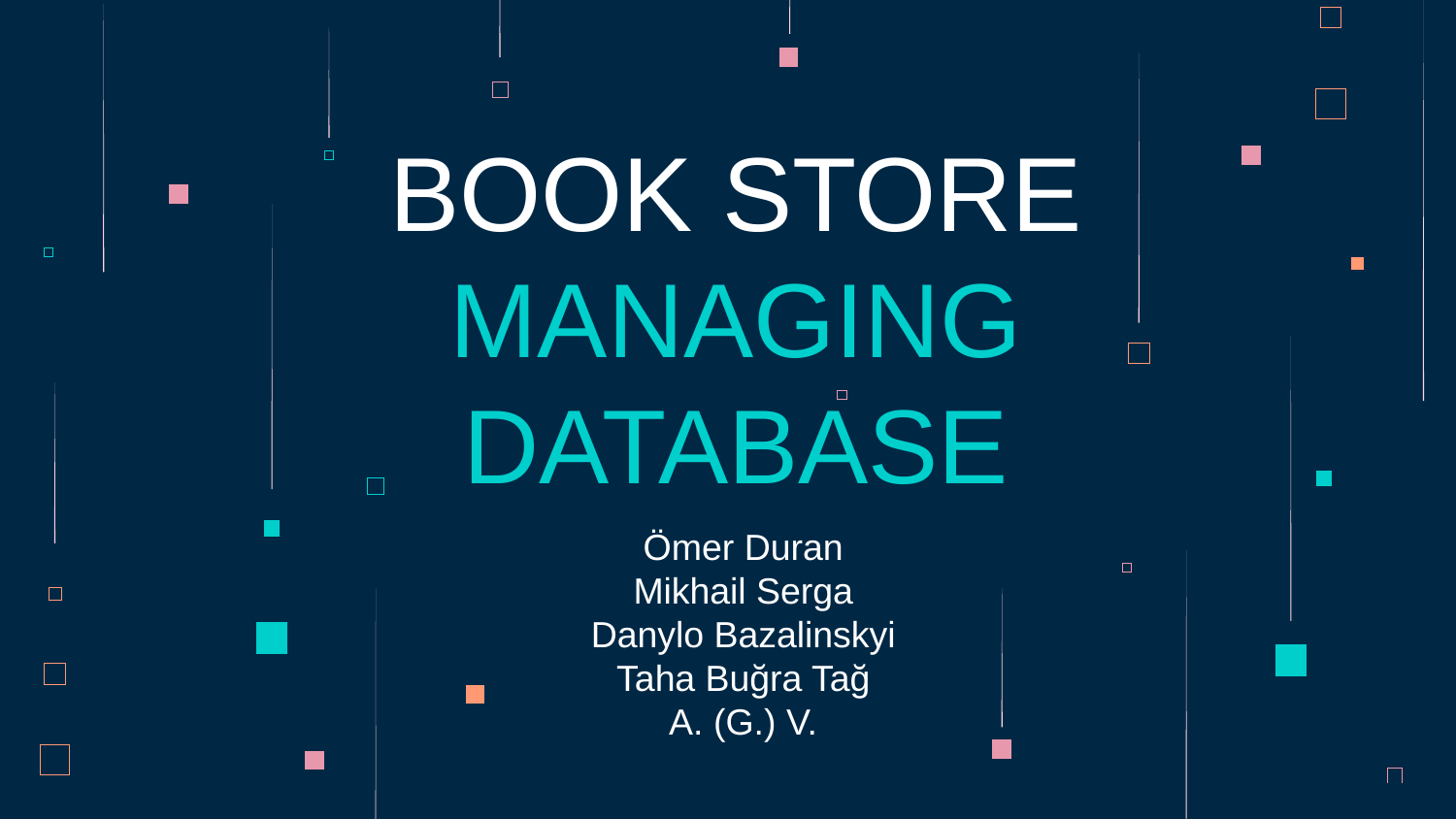

BOOK STORE MANAGING DATABASE

# Ömer Duran
Mikhail Serga
Danylo Bazalinskyi
Taha Buğra Tağ
A. (G.) V.